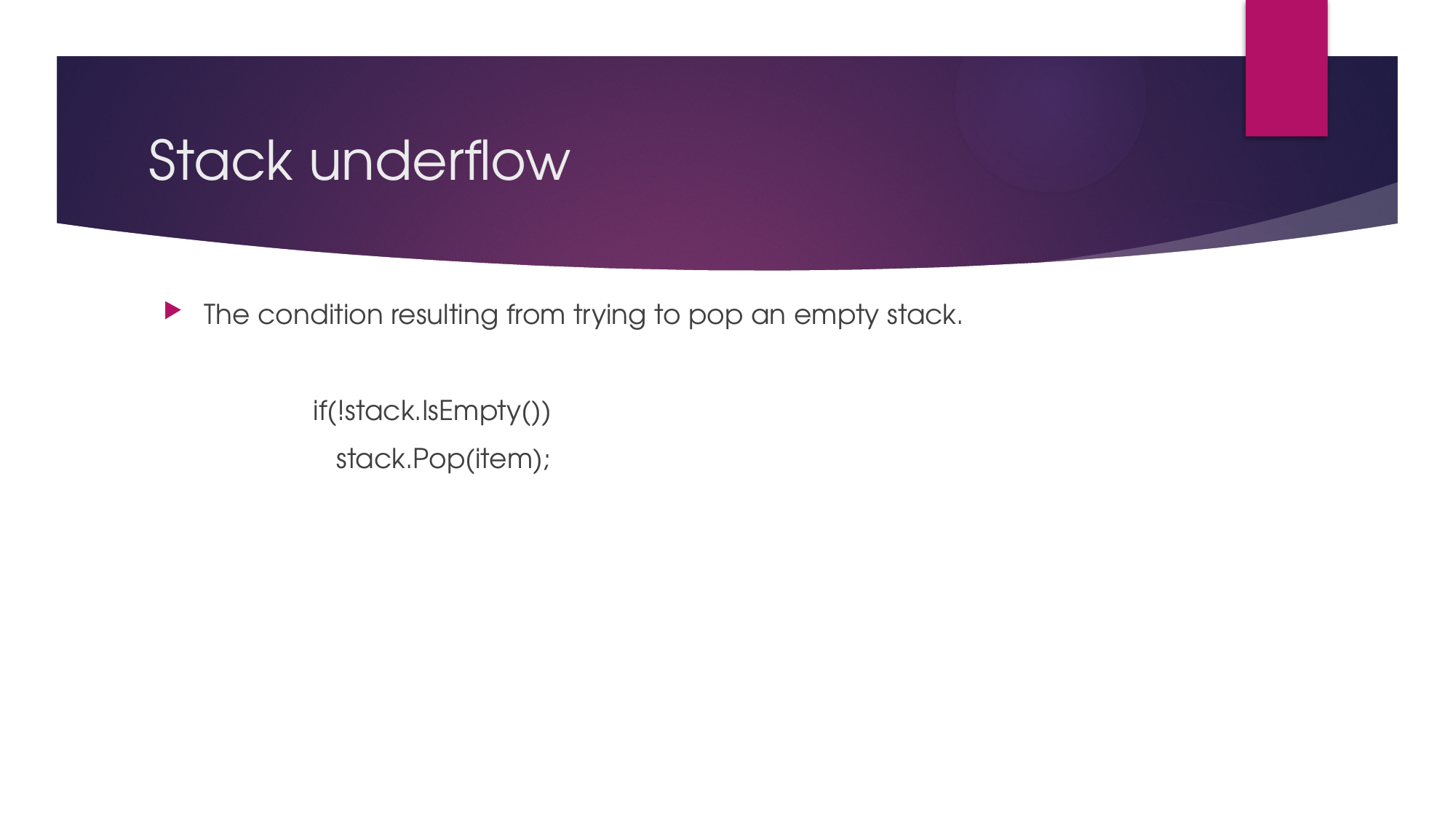

# Stack underflow
The condition resulting from trying to pop an empty stack.

		if(!stack.IsEmpty())
		   stack.Pop(item);